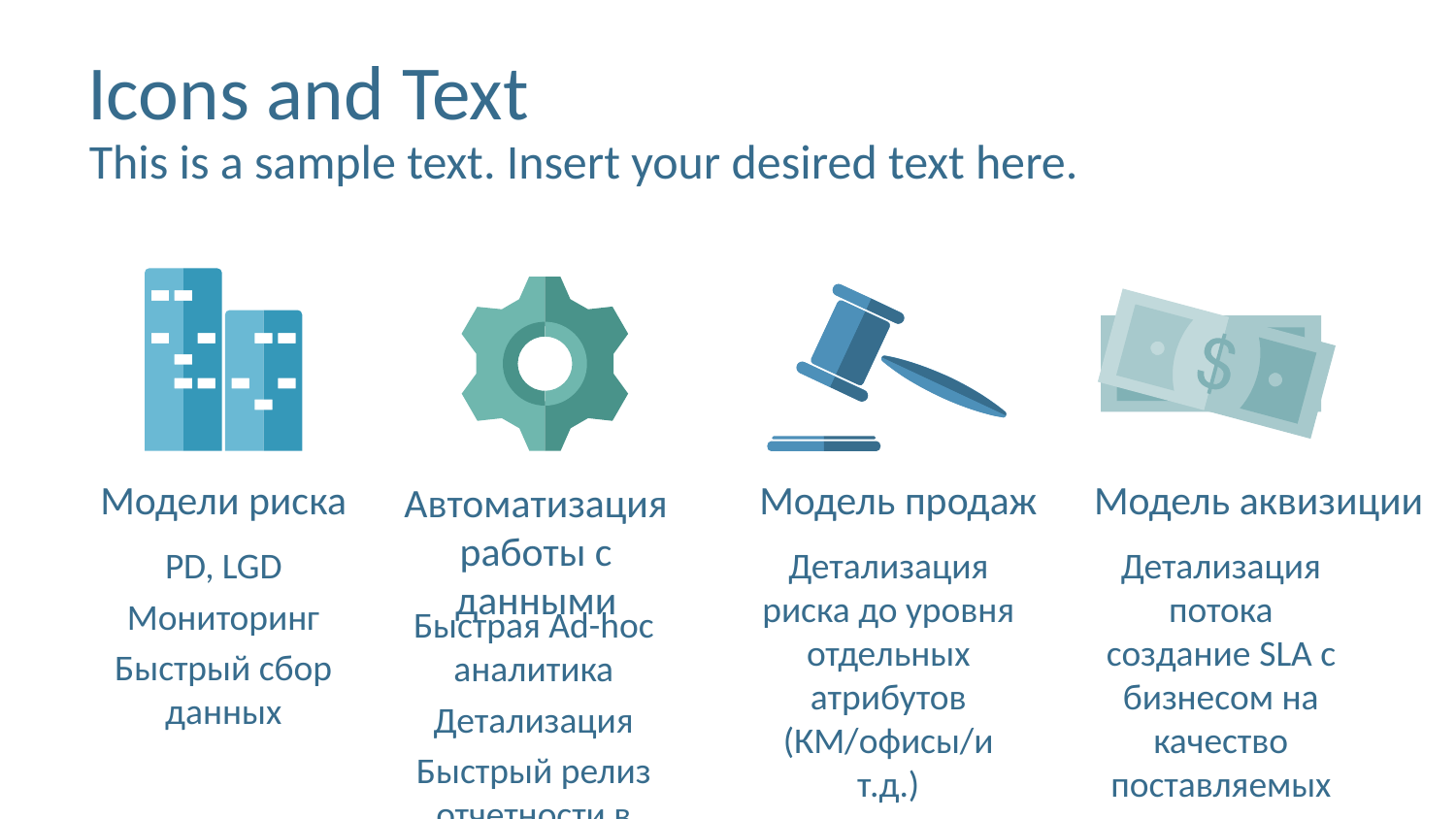

# Icons and Text
This is a sample text. Insert your desired text here.
Модели риска
Модель продаж
Модель аквизиции
Автоматизация работы с данными
PD, LGD
Мониторинг
Быстрый сбор данных
Детализация риска до уровня отдельных атрибутов (КМ/офисы/и т.д.)
Детализация потока
создание SLA с бизнесом на качество поставляемых клиентов
Быстрая Ad-hoc аналитика
Детализация
Быстрый релиз отчетности в промышленную среду